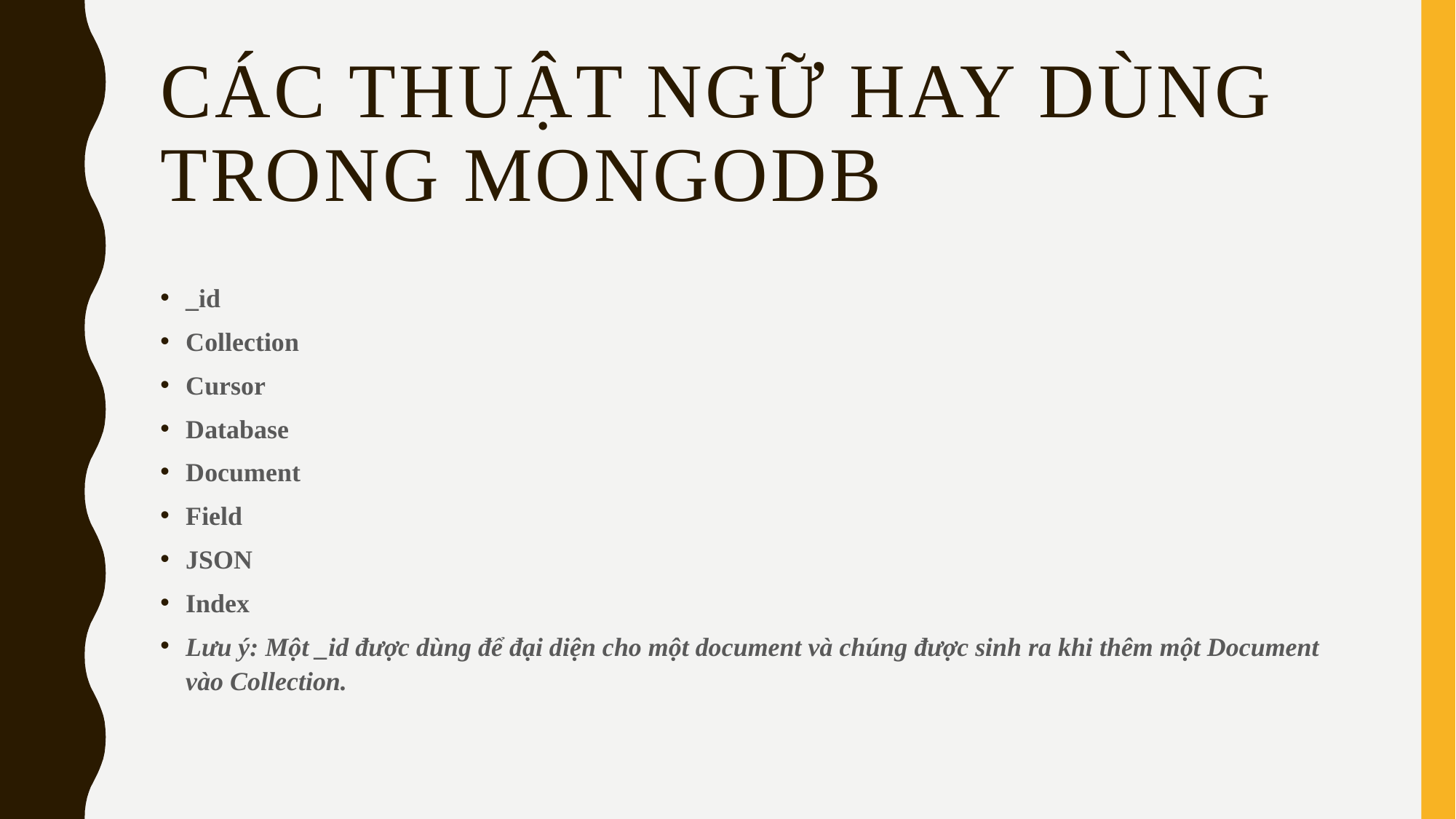

# Các thuật ngữ hay dùng trong mongoDB
_id
Collection
Cursor
Database
Document
Field
JSON
Index
Lưu ý: Một _id được dùng để đại diện cho một document và chúng được sinh ra khi thêm một Document vào Collection.